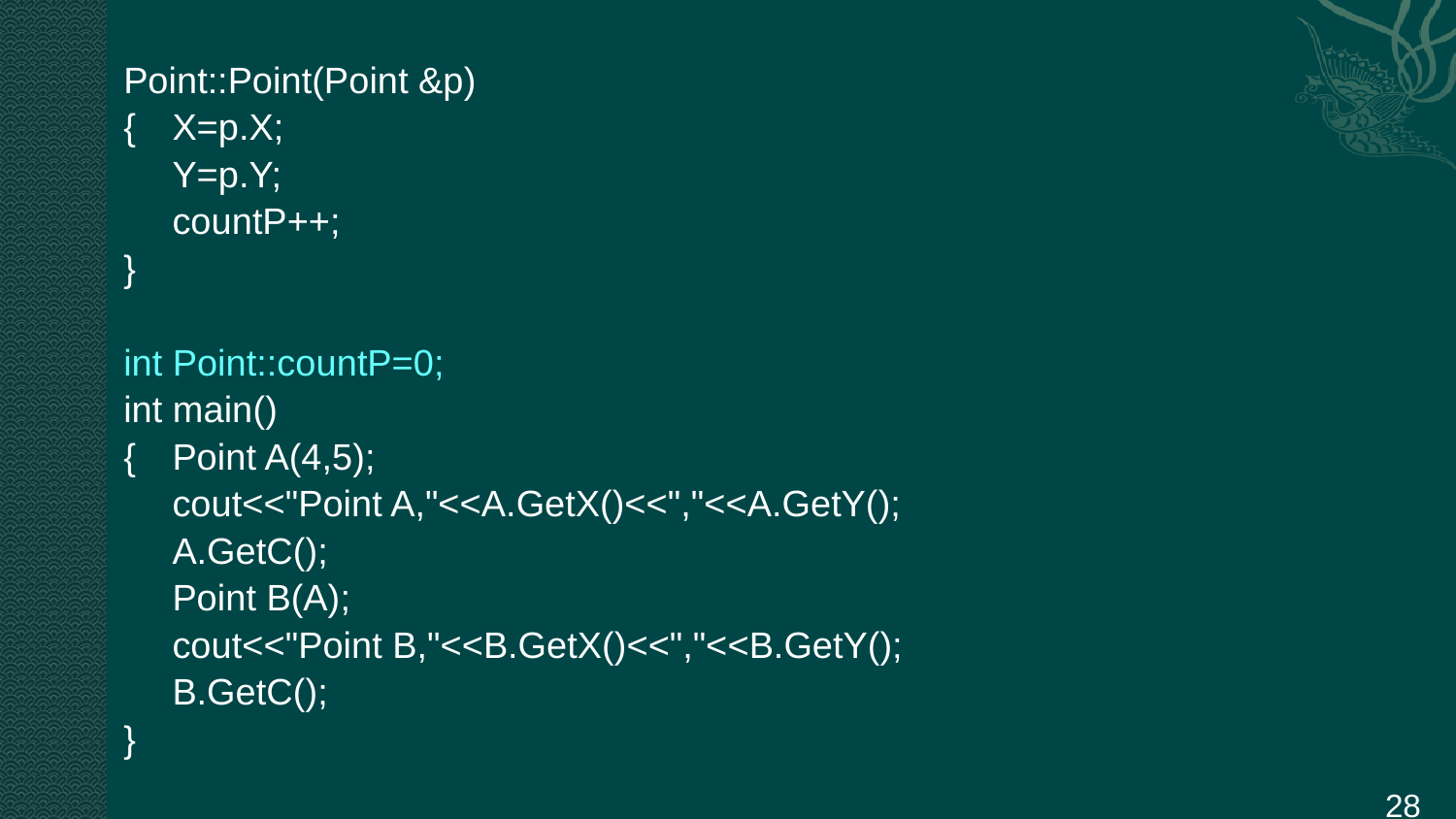

Point::Point(Point &p)
{	X=p.X;
	Y=p.Y;
	countP++;
}

int Point::countP=0;
int main()
{	Point A(4,5);
	cout<<"Point A,"<<A.GetX()<<","<<A.GetY();
	A.GetC();
	Point B(A);
	cout<<"Point B,"<<B.GetX()<<","<<B.GetY();
	B.GetC();
}
28